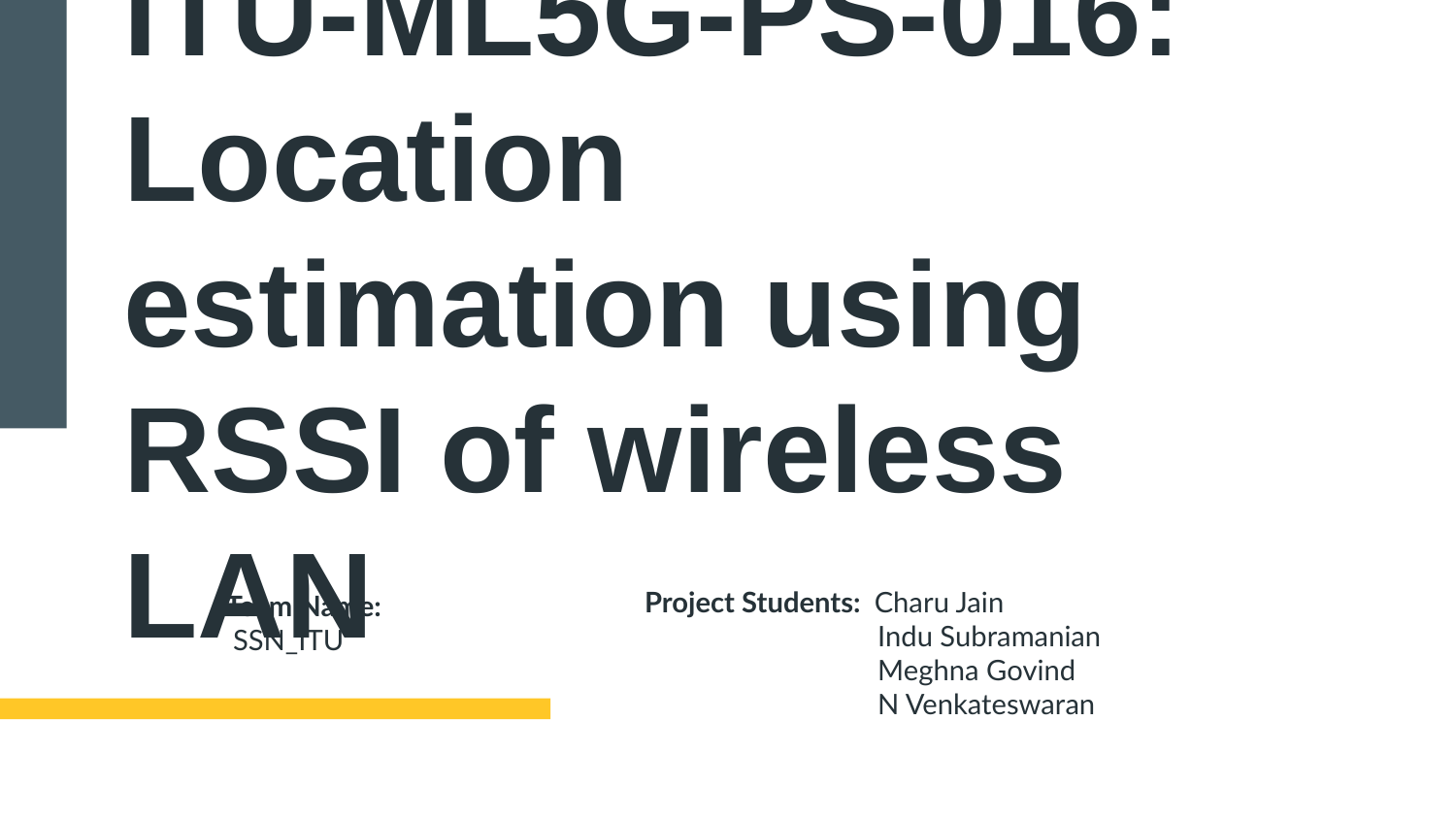

# ITU-ML5G-PS-016:
Location estimation using RSSI of wireless LAN
Team Name:
 SSN_ITU
Project Students:  Charu Jain
  Indu Subramanian
  Meghna Govind
  N Venkateswaran